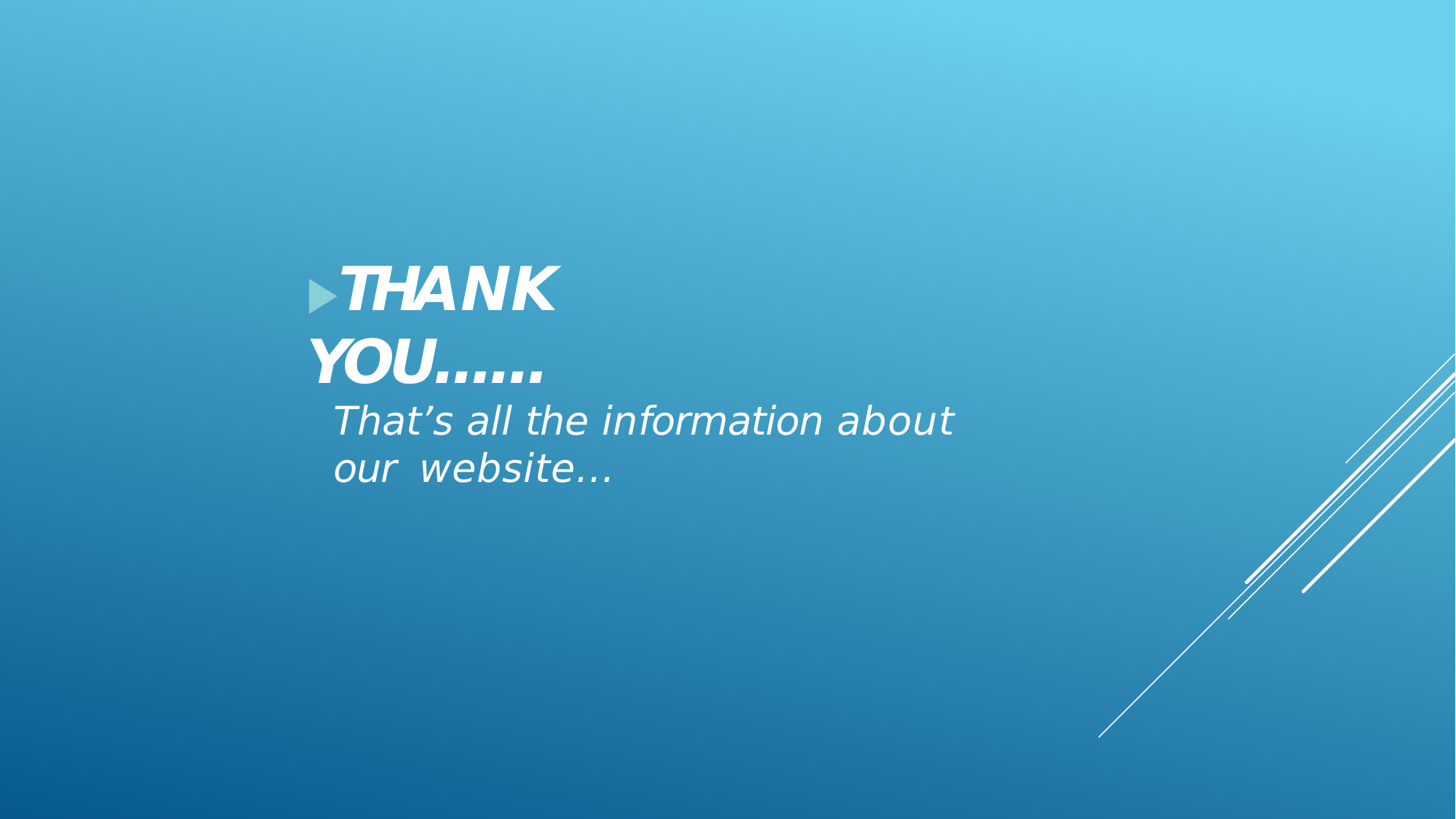

▶THANK YOU……
That’s all the information about our  website…